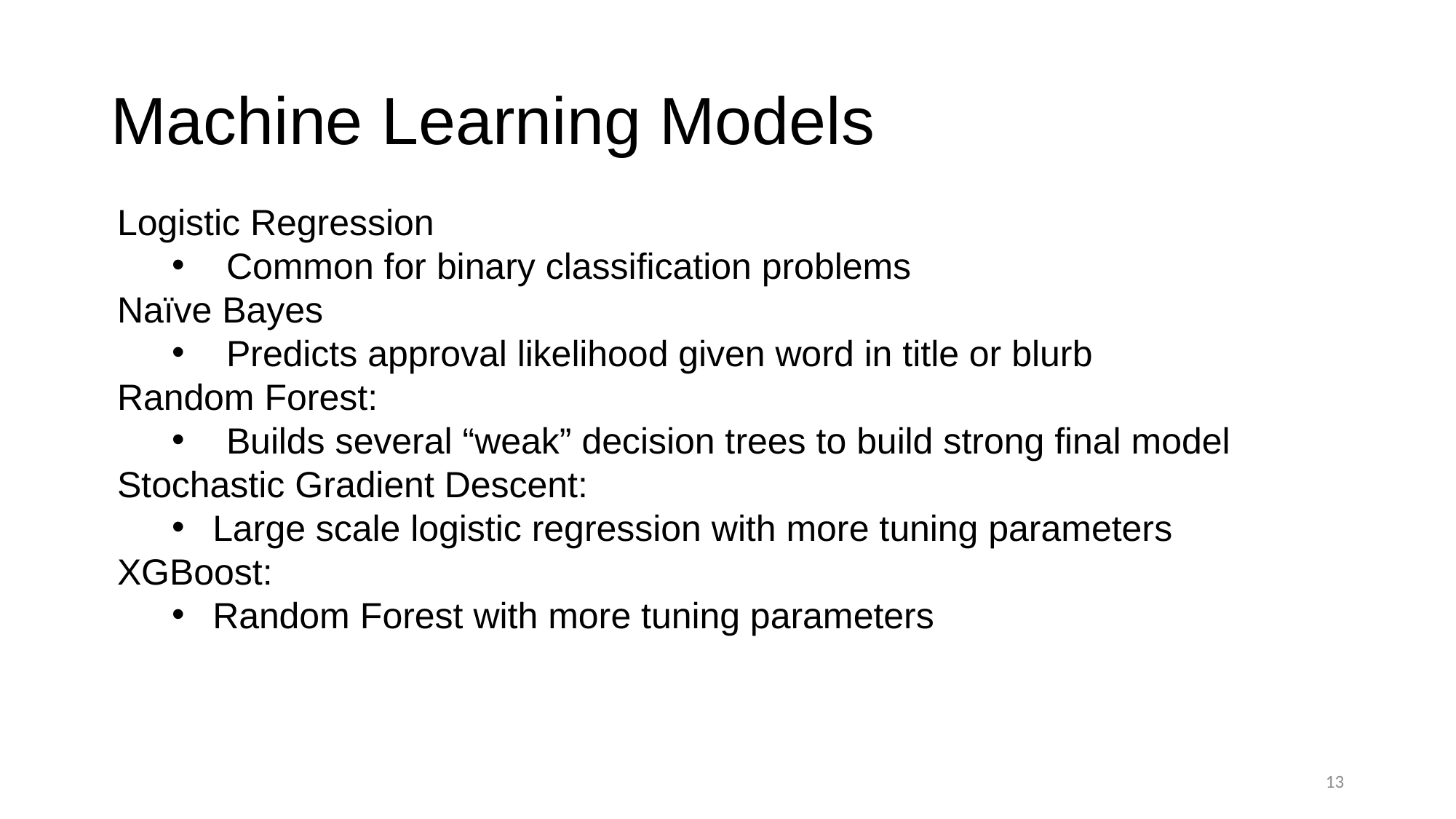

# Machine Learning Models
Logistic Regression
Common for binary classification problems
Naïve Bayes
Predicts approval likelihood given word in title or blurb
Random Forest:
Builds several “weak” decision trees to build strong final model
Stochastic Gradient Descent:
Large scale logistic regression with more tuning parameters
XGBoost:
Random Forest with more tuning parameters

13